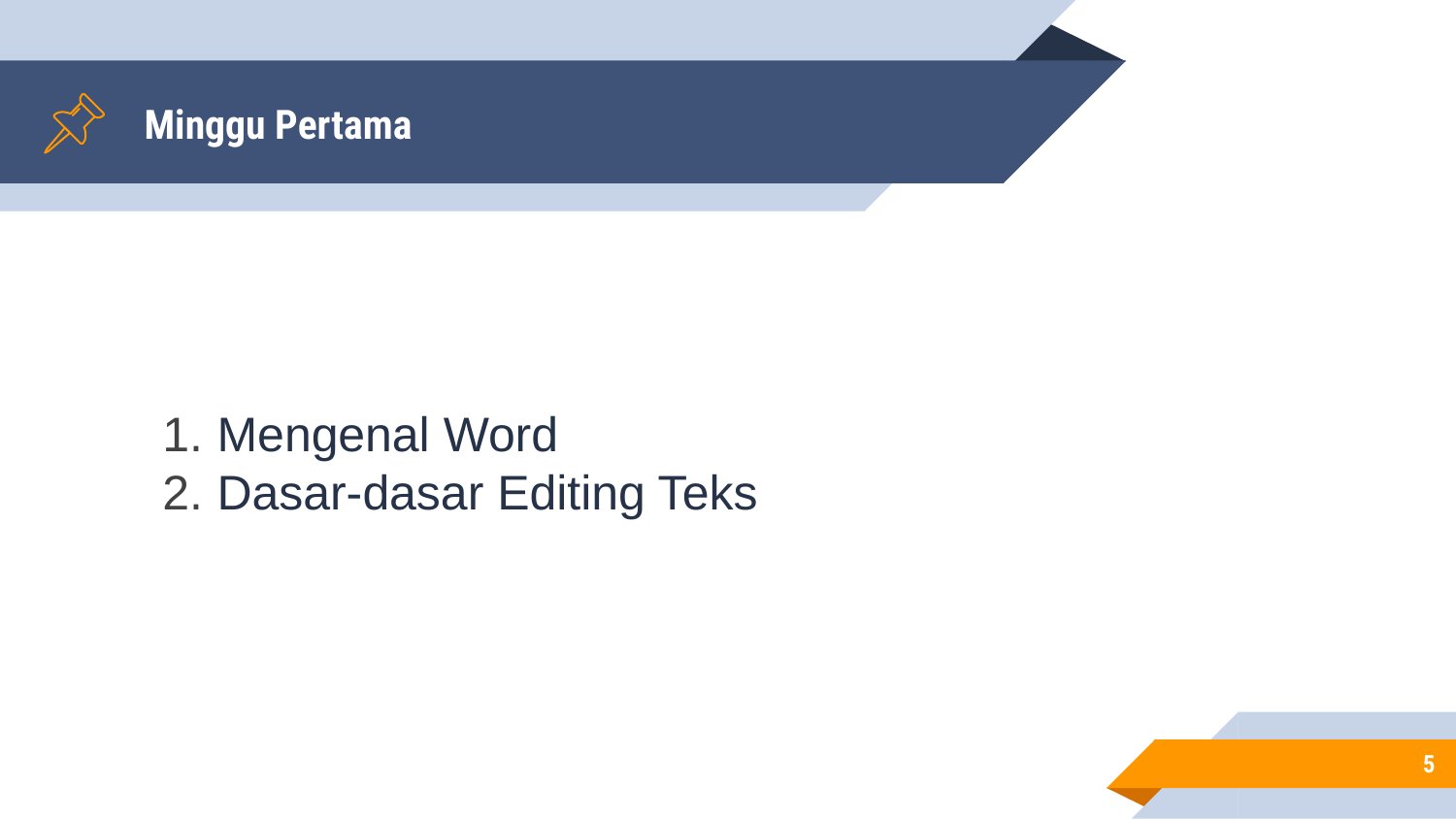

# Minggu Pertama

Mengenal Word
Dasar-dasar Editing Teks
5